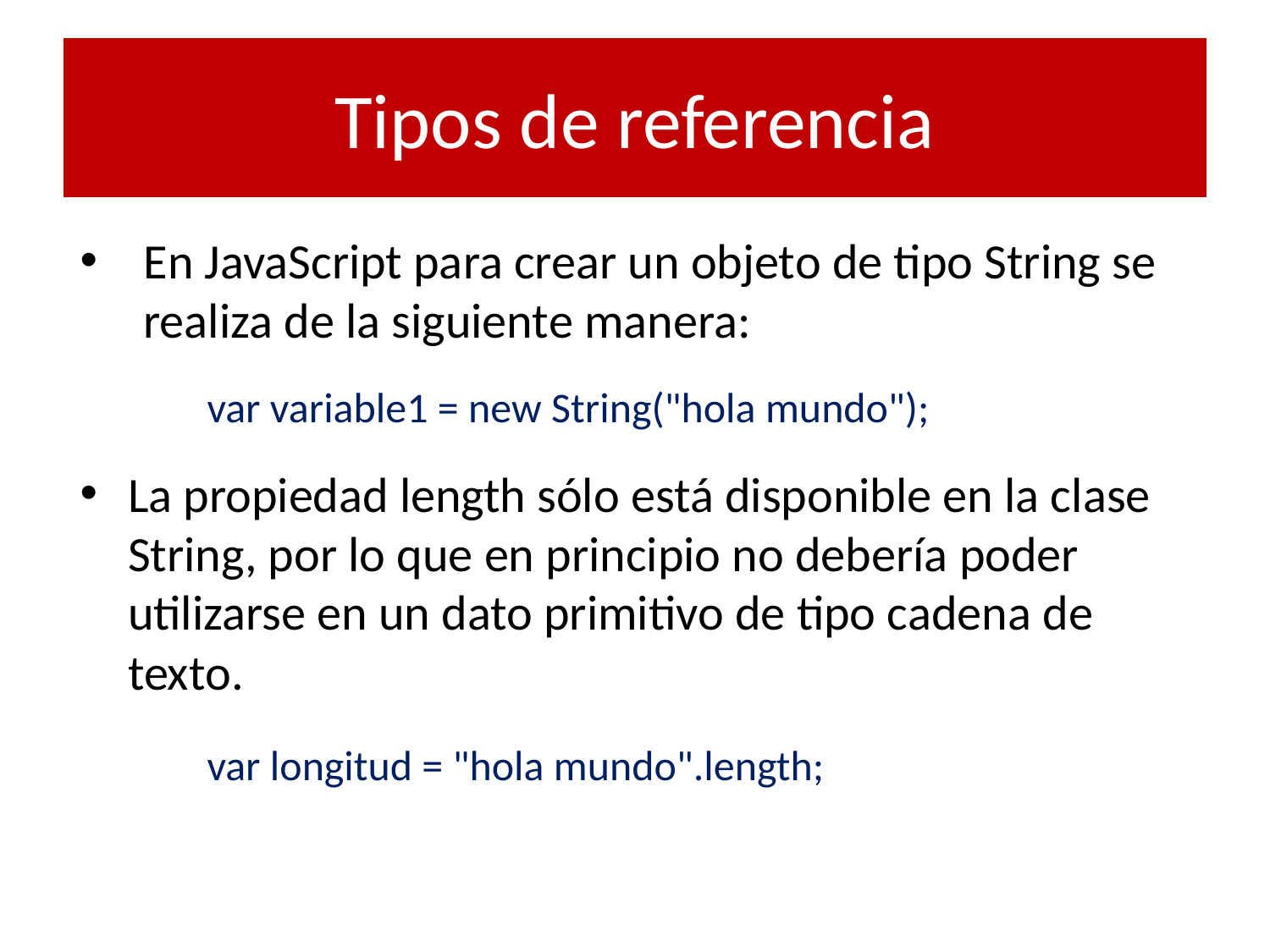

# Tipos de referencia
En JavaScript para crear un objeto de tipo String se realiza de la siguiente manera:
	var variable1 = new String("hola mundo");
La propiedad length sólo está disponible en la clase String, por lo que en principio no debería poder utilizarse en un dato primitivo de tipo cadena de texto.
	var longitud = "hola mundo".length;